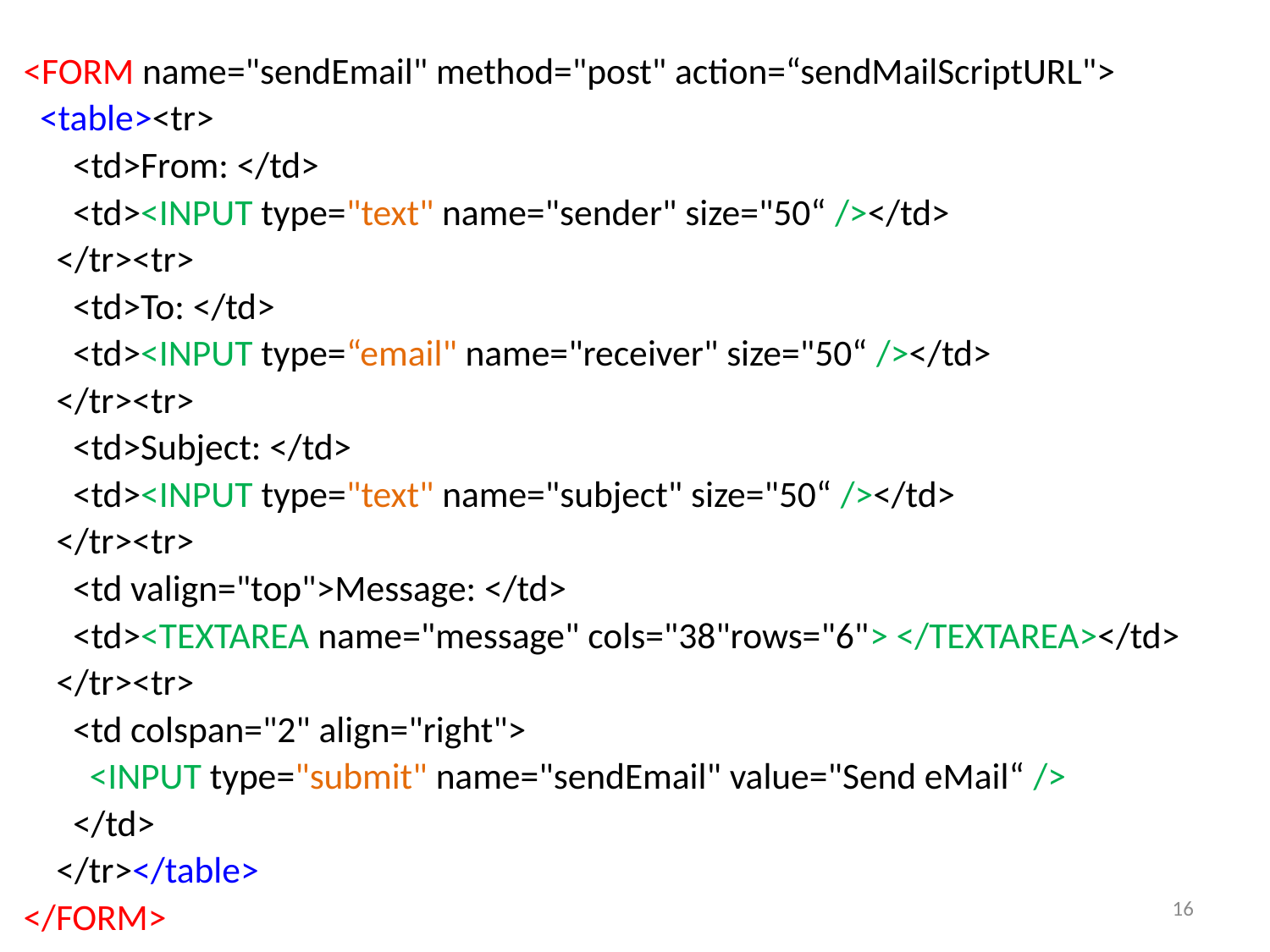

<FORM name="sendEmail" method="post" action=“sendMailScriptURL">
  <table><tr>
      <td>From: </td>
      <td><INPUT type="text" name="sender" size="50“ /></td>
    </tr><tr>
      <td>To: </td>
      <td><INPUT type=“email" name="receiver" size="50“ /></td>
    </tr><tr>
      <td>Subject: </td>
      <td><INPUT type="text" name="subject" size="50“ /></td>
    </tr><tr>
      <td valign="top">Message: </td>
      <td><TEXTAREA name="message" cols="38"rows="6"> </TEXTAREA></td>
    </tr><tr>
      <td colspan="2" align="right">
        <INPUT type="submit" name="sendEmail" value="Send eMail“ />
      </td>
    </tr></table>
</FORM>
16